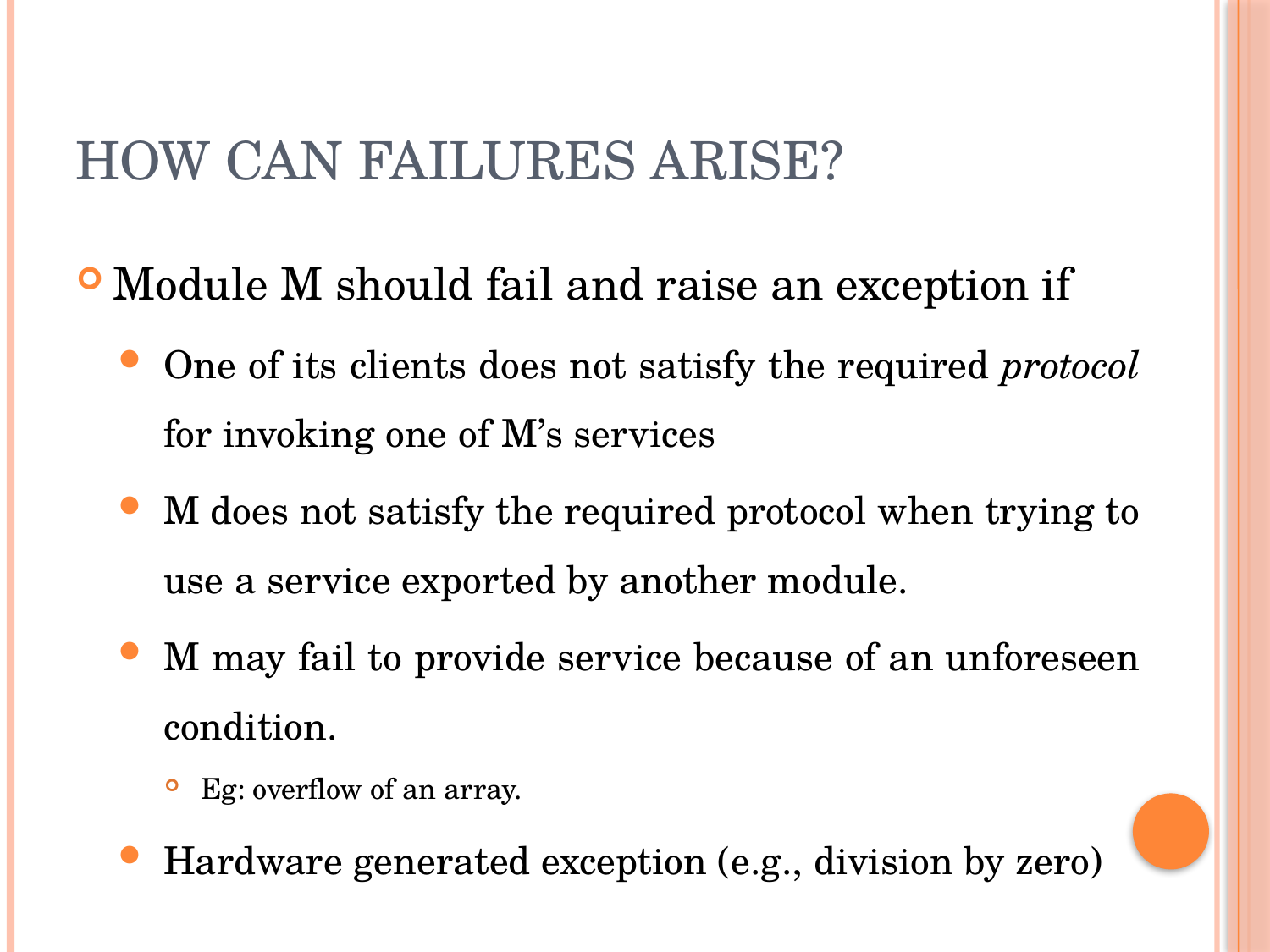

# How can failures arise?
Module M should fail and raise an exception if
One of its clients does not satisfy the required protocol for invoking one of M’s services
M does not satisfy the required protocol when trying to use a service exported by another module.
M may fail to provide service because of an unforeseen condition.
Eg: overflow of an array.
Hardware generated exception (e.g., division by zero)